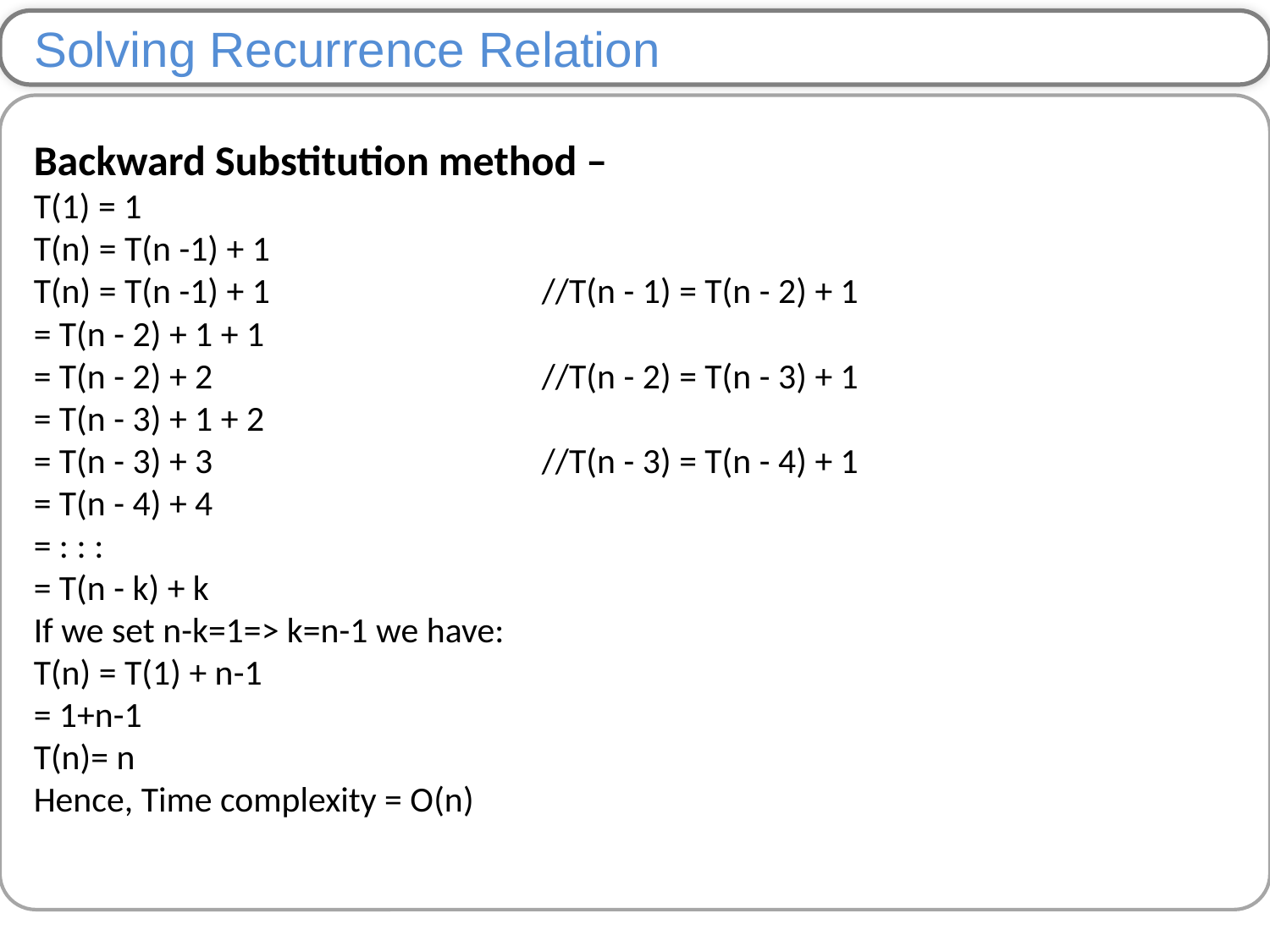

Solving Recurrence Relation

Backward Substitution method –
T(1) = 1
T(n) = T(n -1) + 1
T(n) = T(n -1) + 1 			//T(n - 1) = T(n - 2) + 1
= T(n - 2) + 1 + 1
= T(n - 2) + 2			//T(n - 2) = T(n - 3) + 1
= T(n - 3) + 1 + 2
= T(n - 3) + 3 			//T(n - 3) = T(n - 4) + 1
= T(n - 4) + 4
= : : :
= T(n - k) + k
If we set n-k=1=> k=n-1 we have:
T(n) = T(1) + n-1
= 1+n-1
T(n)= n
Hence, Time complexity = O(n)